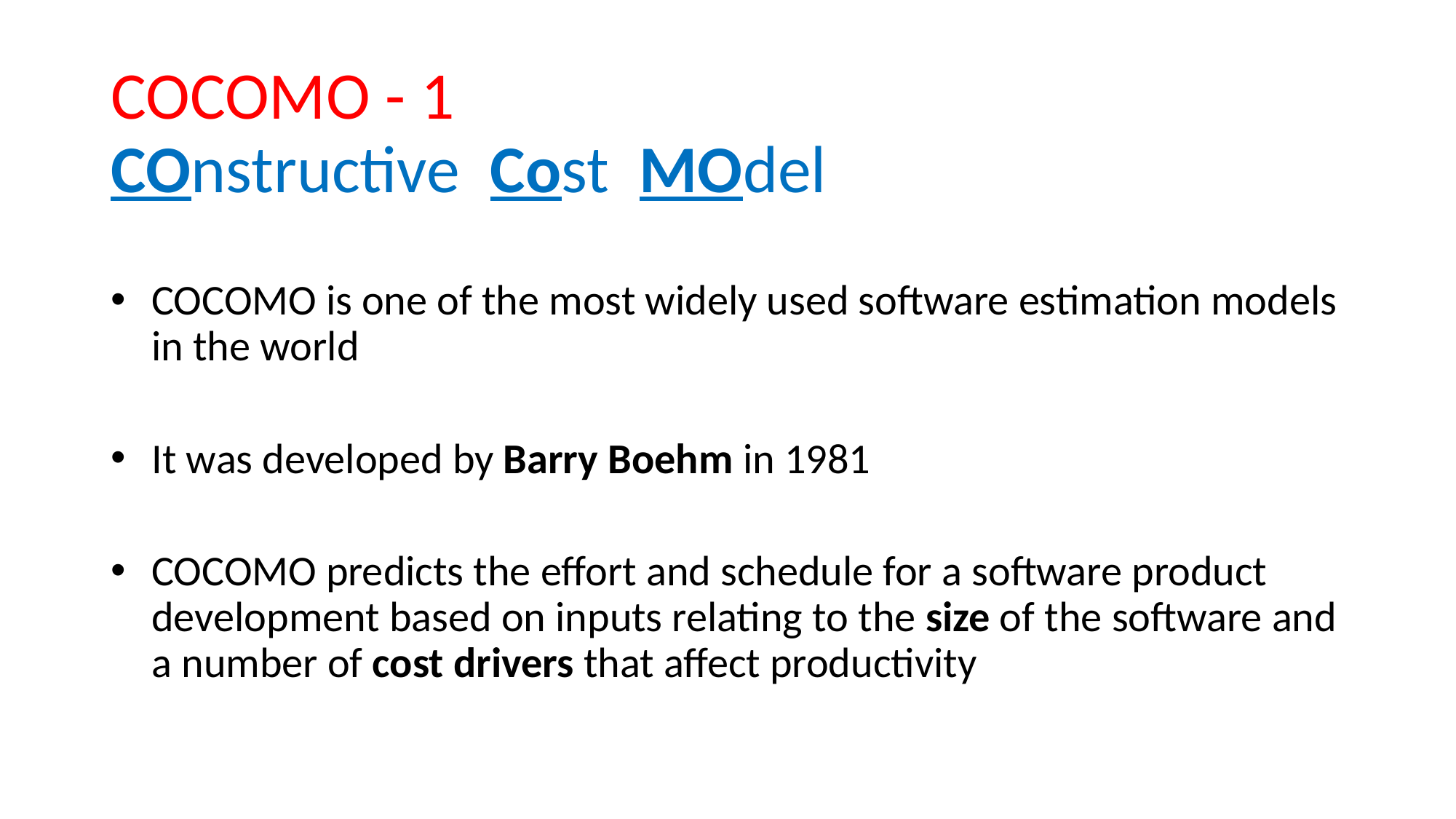

# COCOMO - 1
COnstructive  Cost  MOdel

COCOMO is one of the most widely used software estimation models in the world

It was developed by Barry Boehm in 1981

COCOMO predicts the effort and schedule for a software product development based on inputs relating to the size of the software and a number of cost drivers that affect productivity